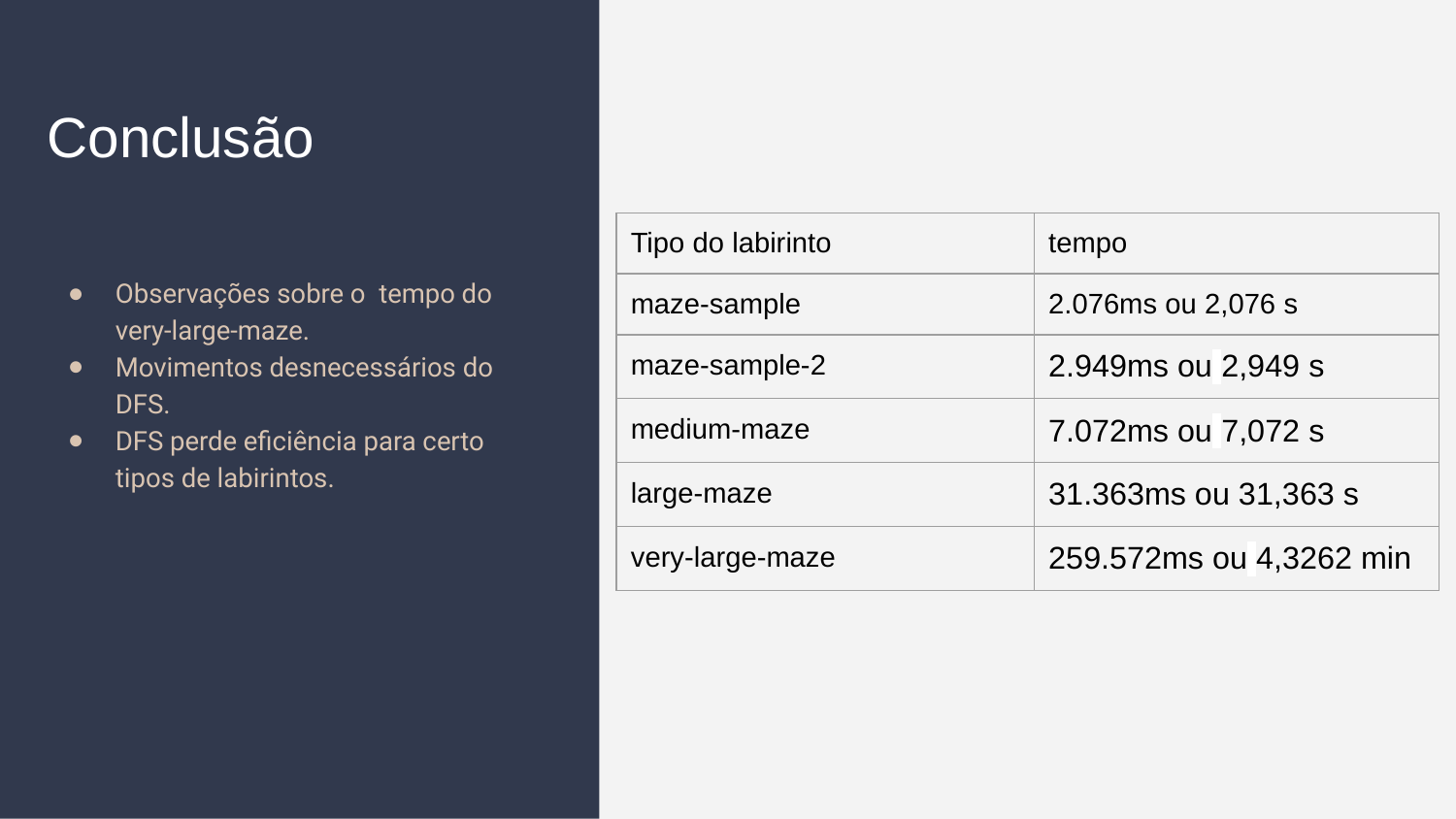

# Conclusão

Observações sobre o  tempo do very-large-maze.
Movimentos desnecessários do DFS.
DFS perde eficiência para certo tipos de labirintos.
| Tipo do labirinto | tempo |
| --- | --- |
| maze-sample | 2.076ms ou 2,076 s |
| maze-sample-2 | 2.949ms ou 2,949 s |
| medium-maze | 7.072ms ou 7,072 s |
| large-maze | 31.363ms ou 31,363 s |
| very-large-maze | 259.572ms ou 4,3262 min |